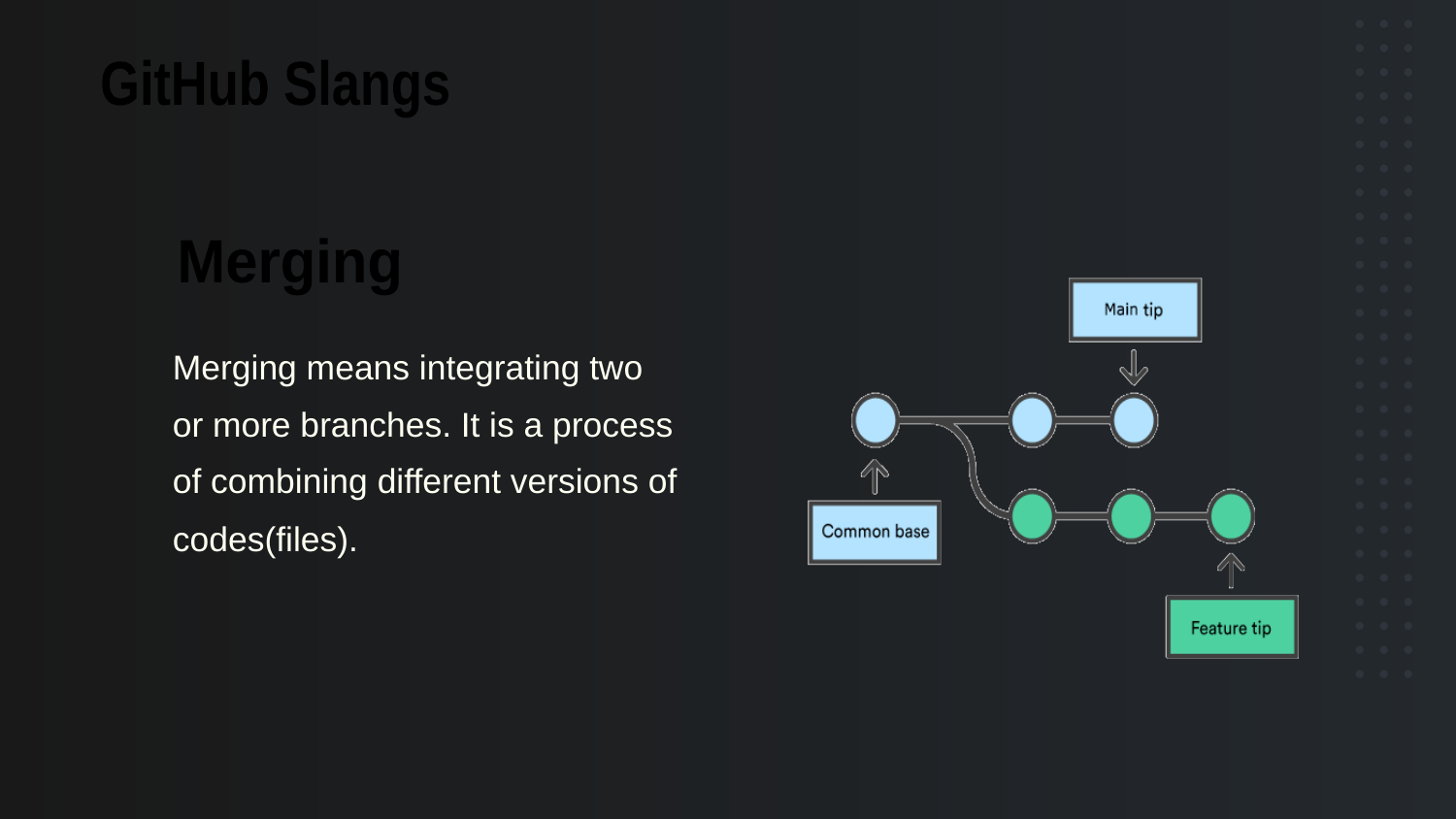

GitHub Slangs
Merging

Merging means integrating two or more branches. It is a process of combining different versions of codes(files).